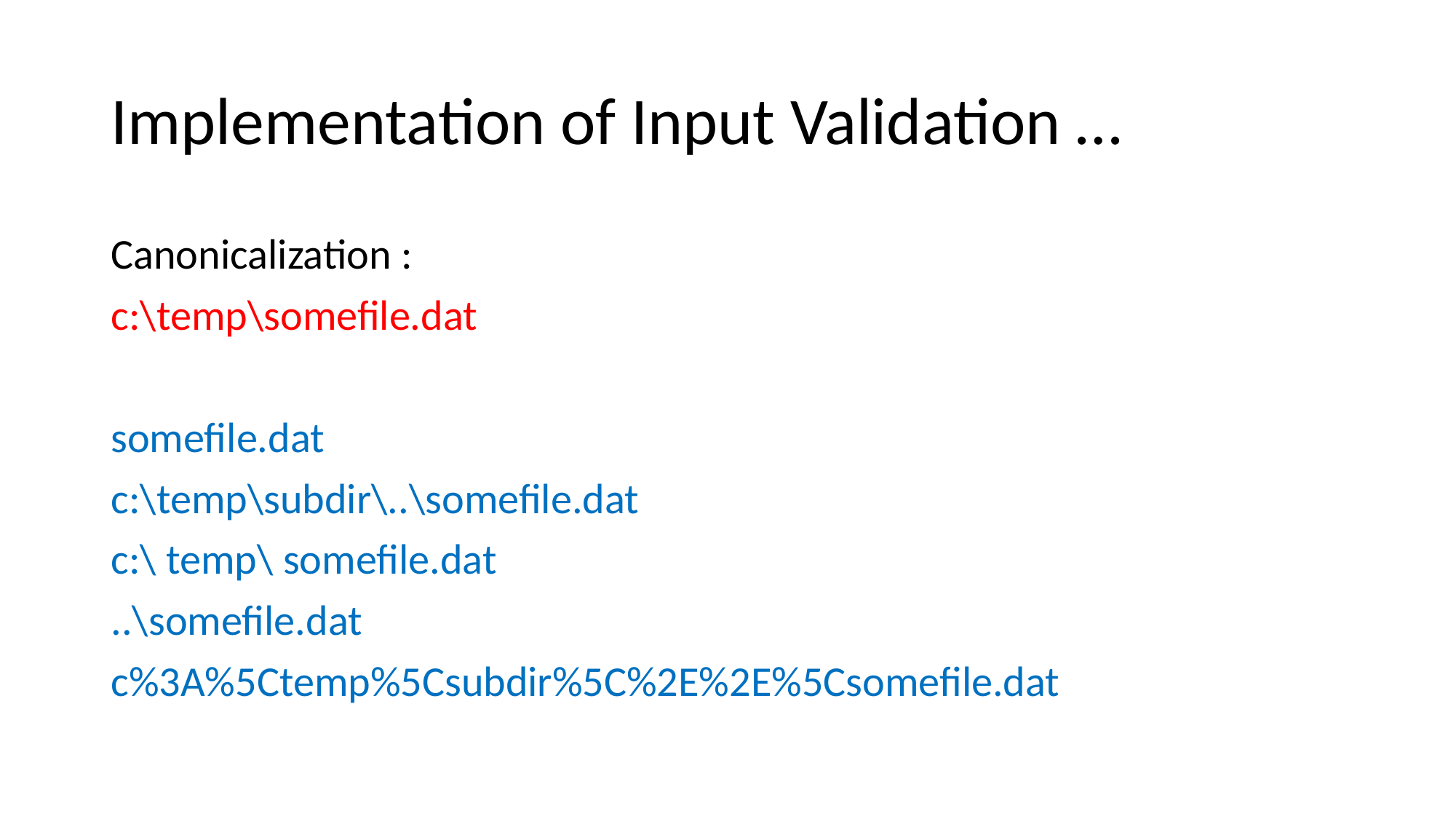

# Implementation of Input Validation …
Canonicalization :
c:\temp\somefile.dat

somefile.dat
c:\temp\subdir\..\somefile.dat
c:\ temp\ somefile.dat
..\somefile.dat
c%3A%5Ctemp%5Csubdir%5C%2E%2E%5Csomefile.dat